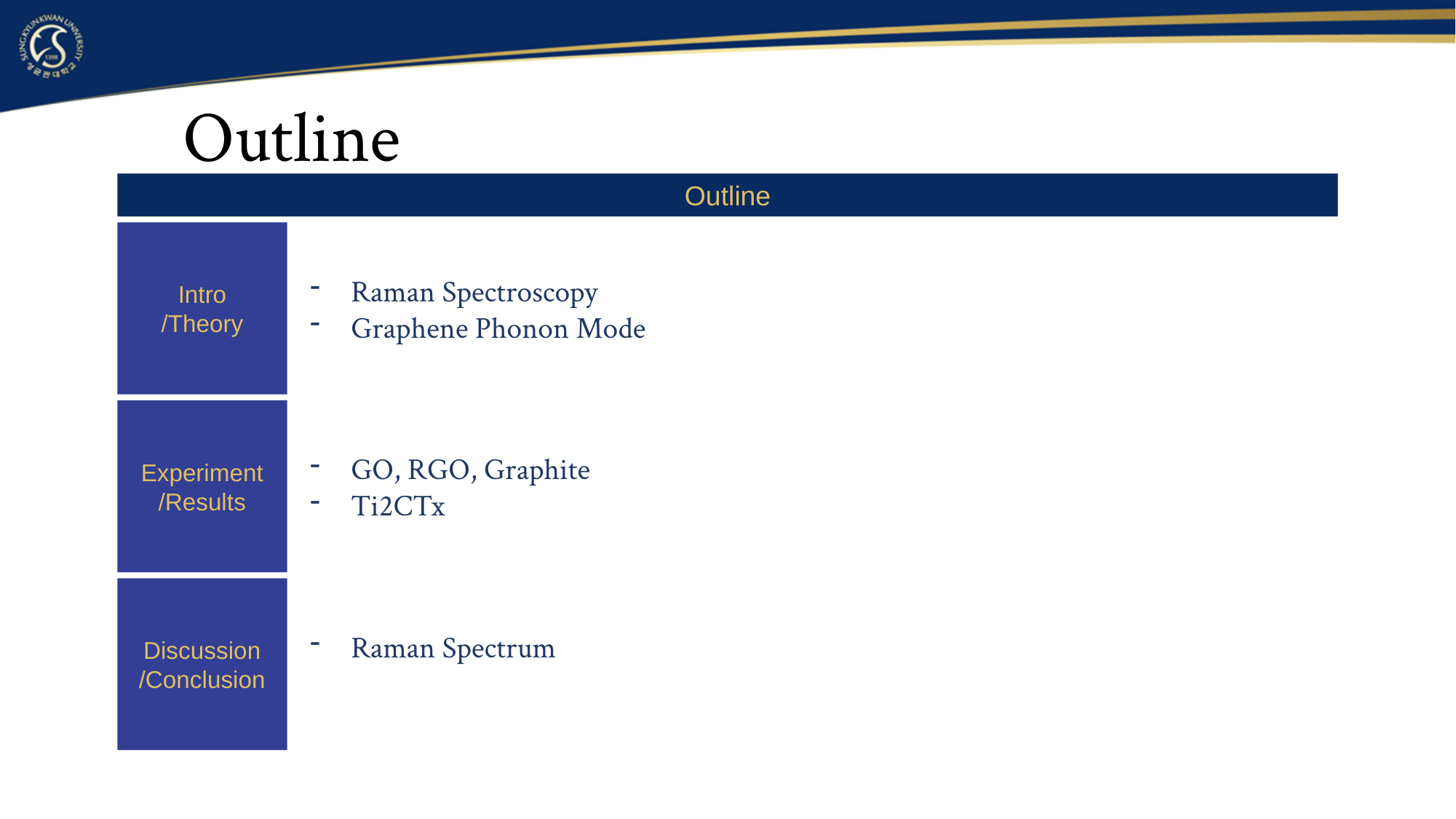

Outline
Outline
Intro
/Theory
Raman Spectroscopy
Graphene Phonon Mode
Experiment
/Results
GO, RGO, Graphite
Ti2CTx
Discussion
/Conclusion
Raman Spectrum